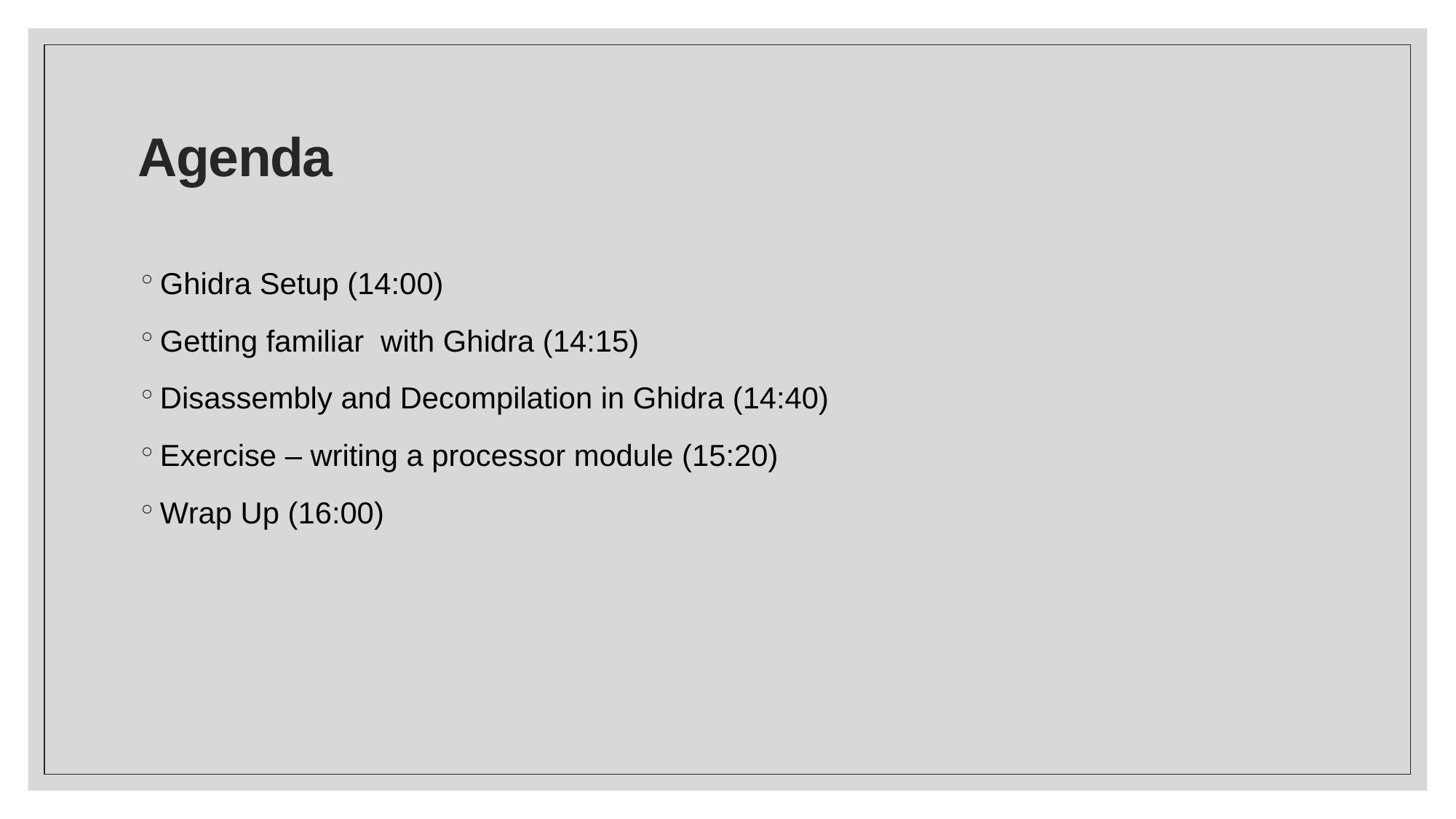

# Agenda
Ghidra Setup (14:00)
Getting familiar  with Ghidra (14:15)
Disassembly and Decompilation in Ghidra (14:40)
Exercise – writing a processor module (15:20)
Wrap Up (16:00)